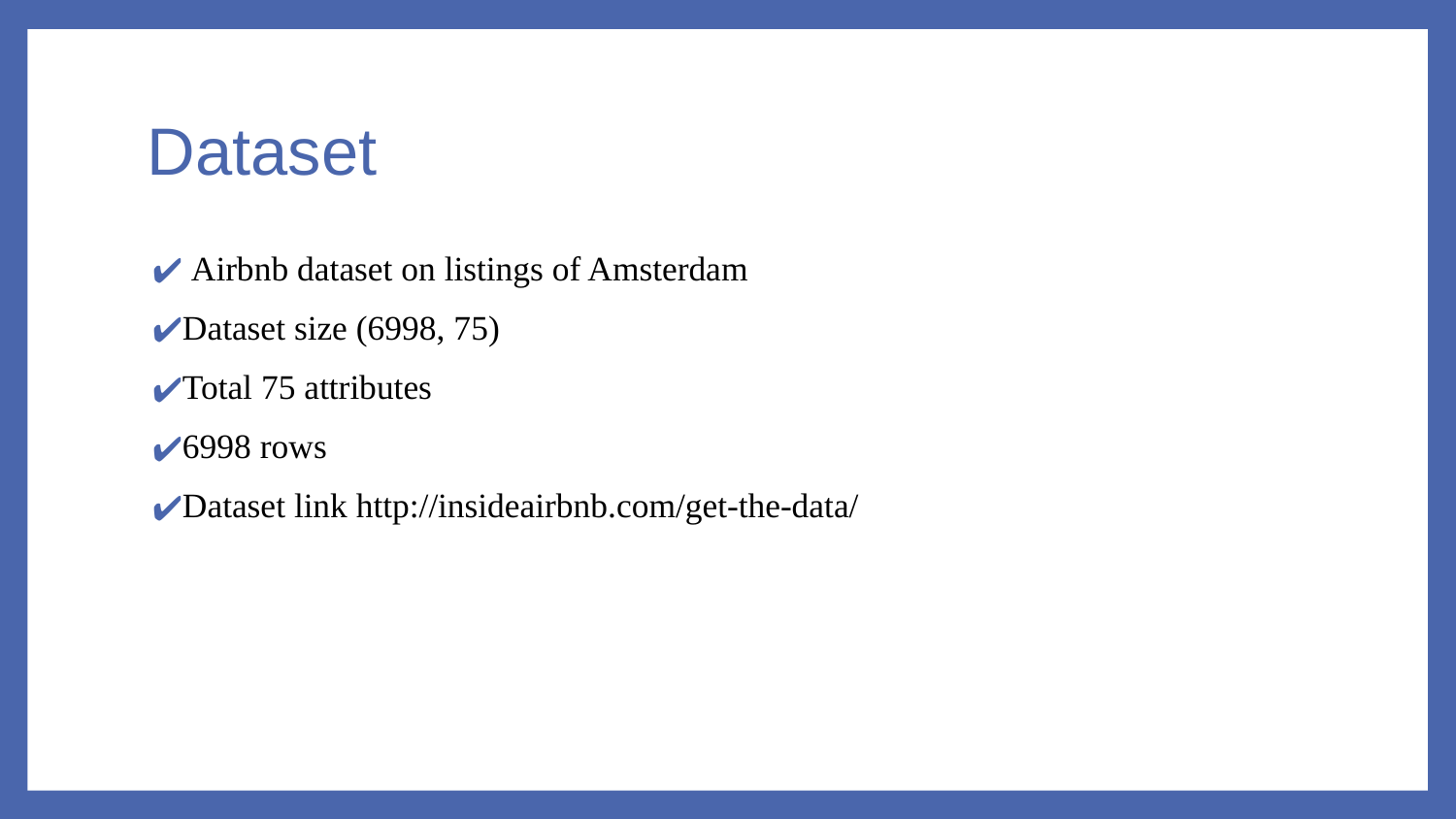

# Dataset
 Airbnb dataset on listings of Amsterdam
Dataset size (6998, 75)
Total 75 attributes
6998 rows
Dataset link http://insideairbnb.com/get-the-data/